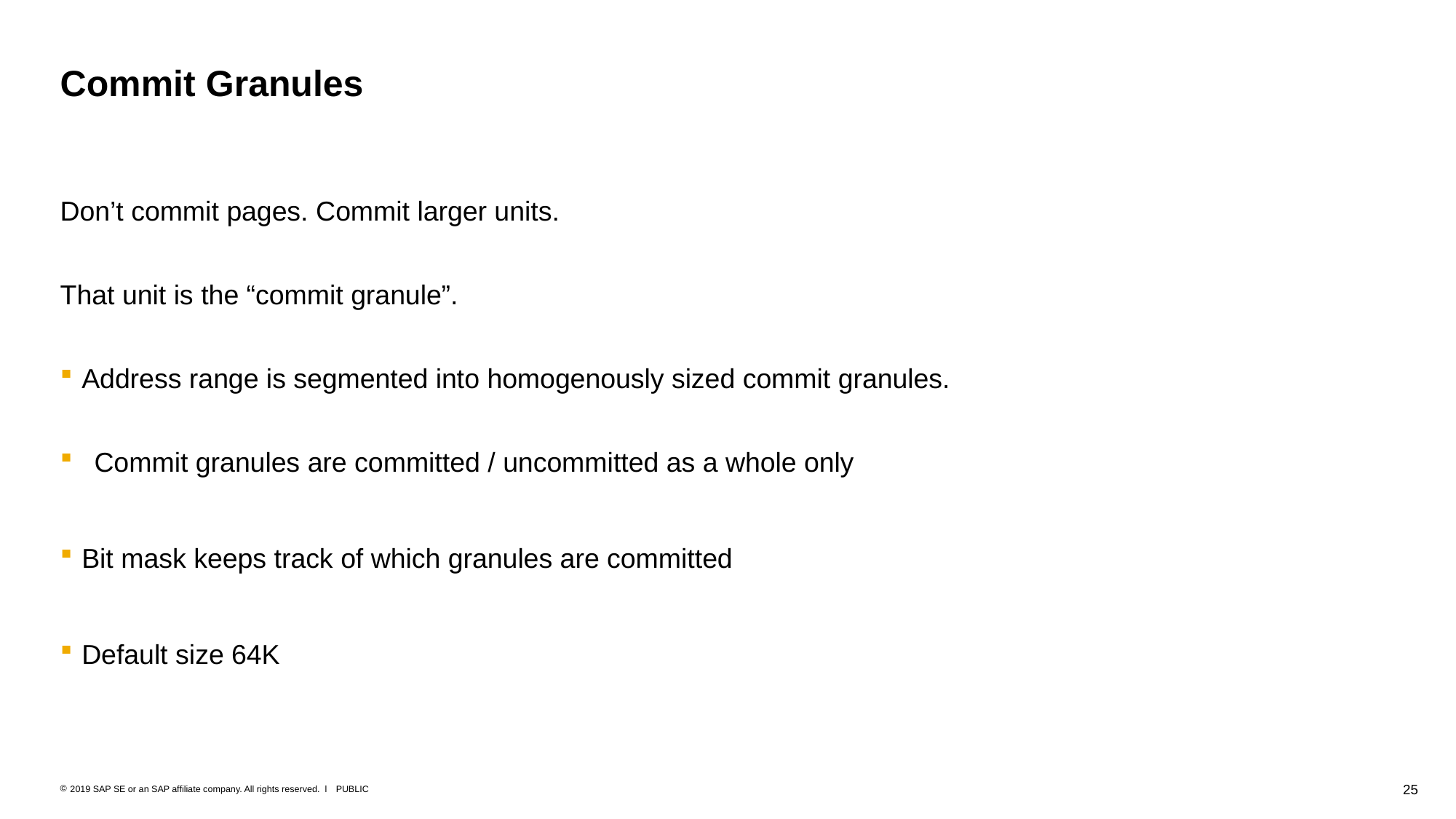

# Commit Granules
Don’t commit pages. Commit larger units.

That unit is the “commit granule”.

Address range is segmented into homogenously sized commit granules.

Commit granules are committed / uncommitted as a whole only

Bit mask keeps track of which granules are committed

Default size 64K